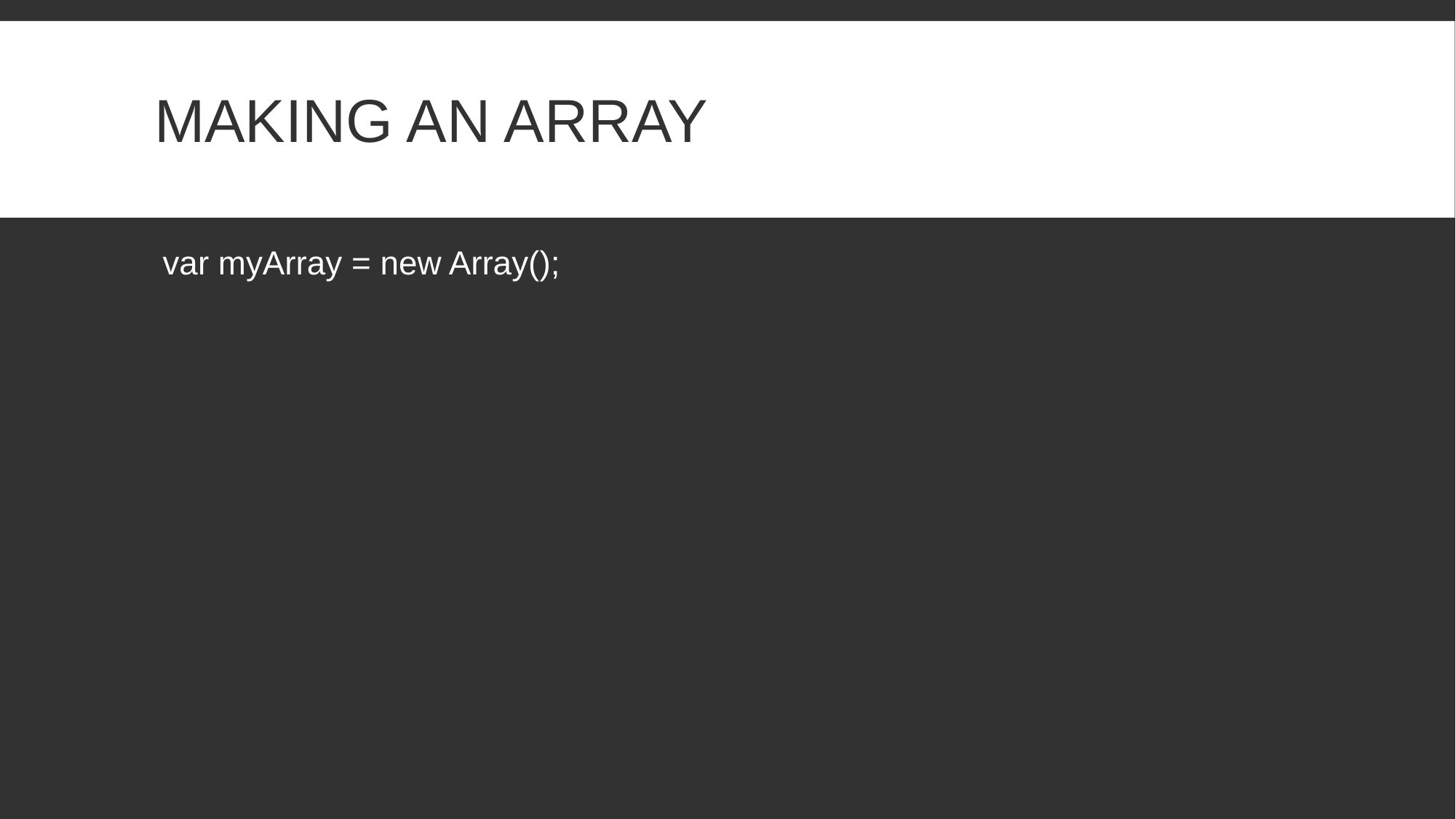

# Making an array
var myArray = new Array();